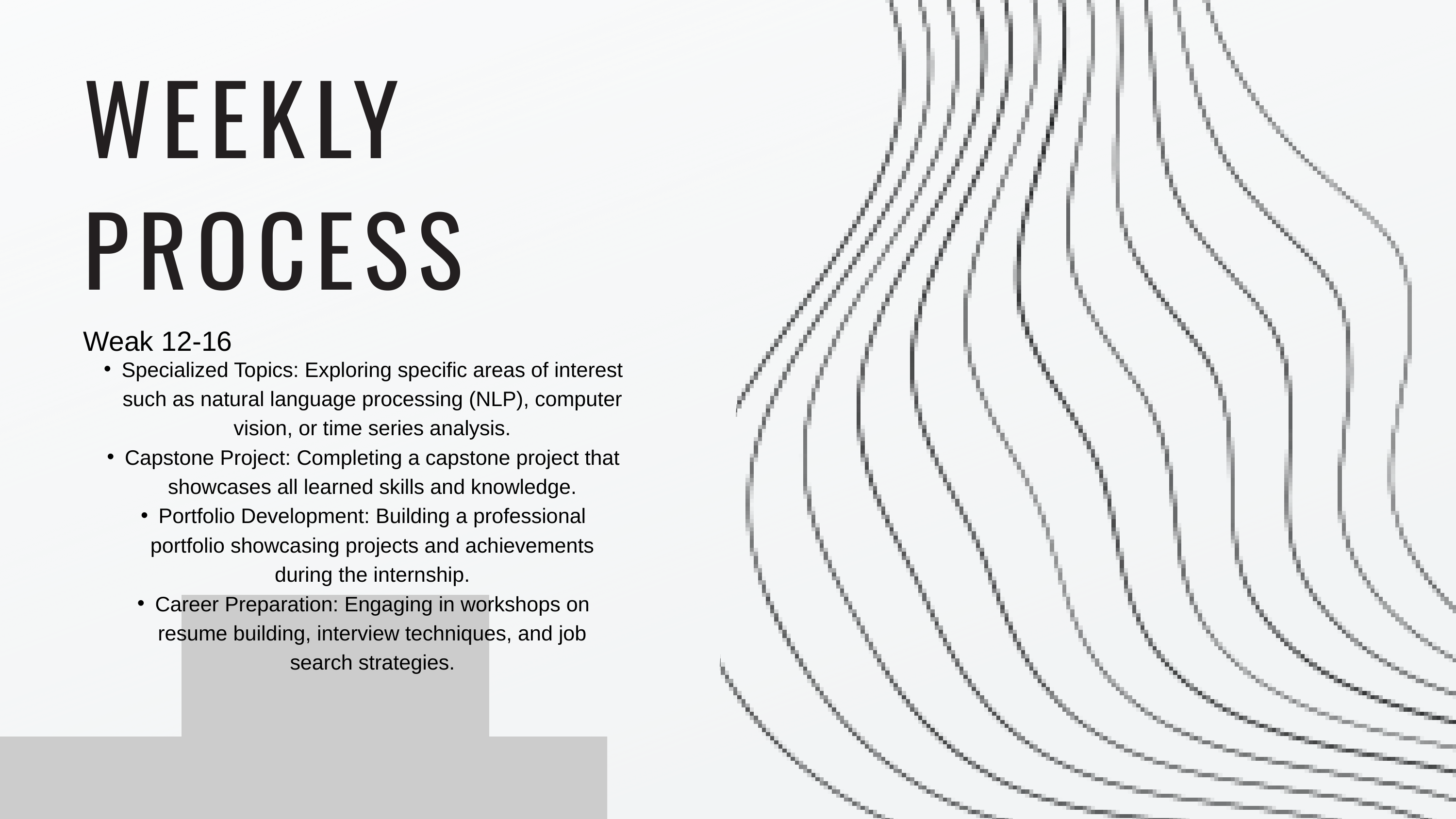

WEEKLY PROCESS
Weak 12-16
Specialized Topics: Exploring specific areas of interest such as natural language processing (NLP), computer vision, or time series analysis.
Capstone Project: Completing a capstone project that showcases all learned skills and knowledge.
Portfolio Development: Building a professional portfolio showcasing projects and achievements during the internship.
Career Preparation: Engaging in workshops on resume building, interview techniques, and job search strategies.